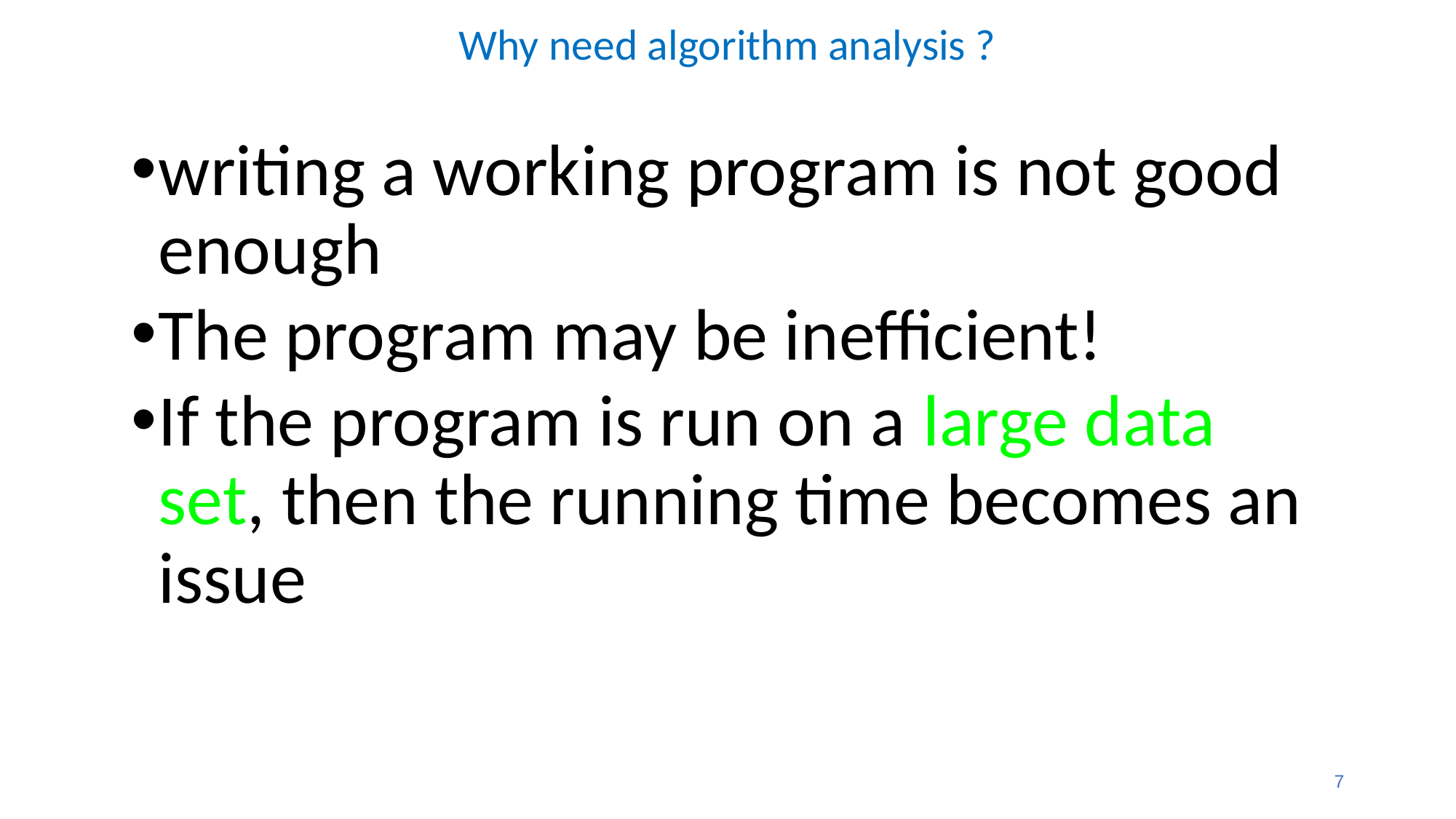

# Why need algorithm analysis ?
writing a working program is not good enough
The program may be inefficient!
If the program is run on a large data set, then the running time becomes an issue

7